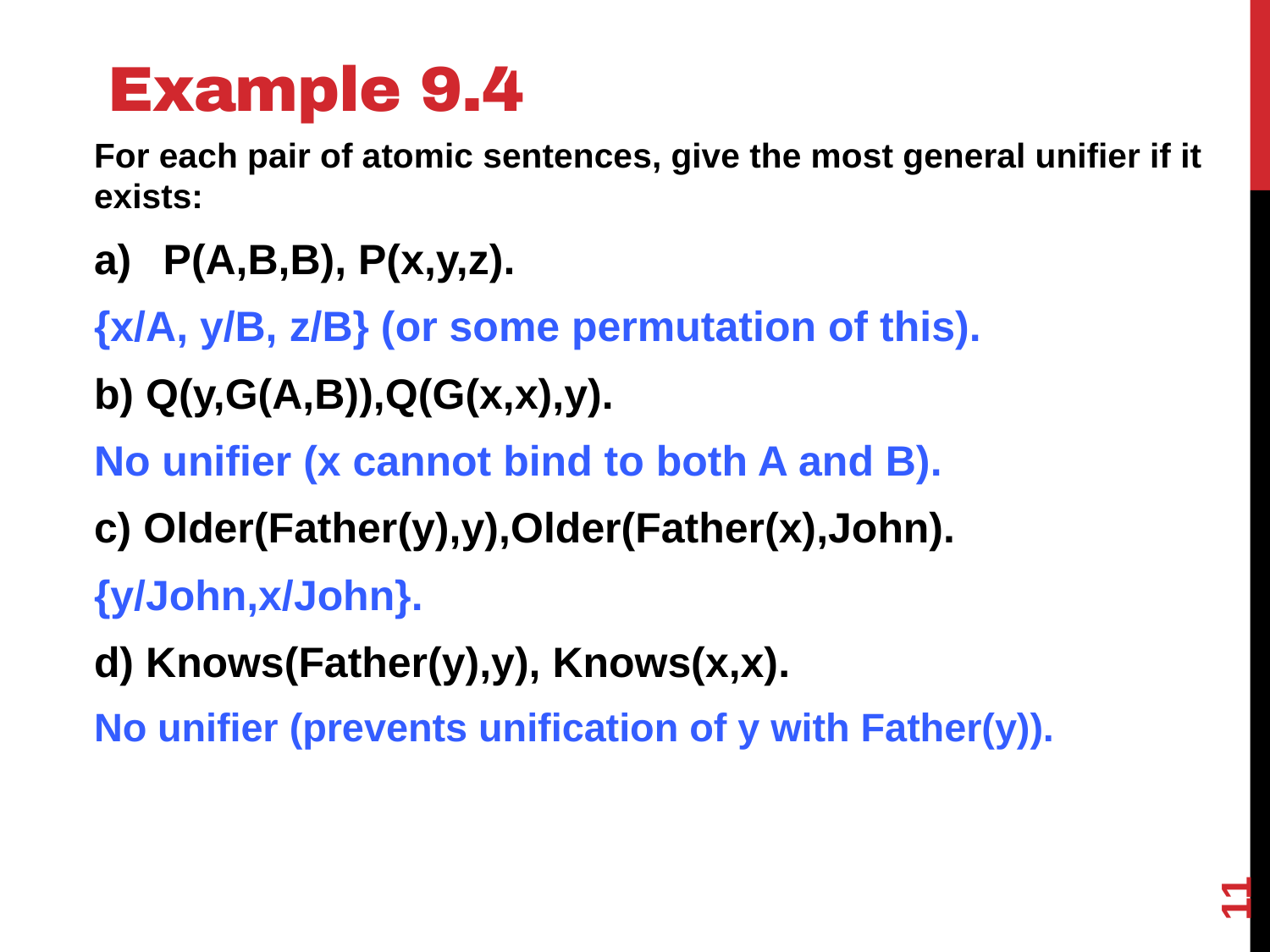

# Example 9.4
For each pair of atomic sentences, give the most general unifier if it exists:
P(A,B,B), P(x,y,z).
{x/A, y/B, z/B} (or some permutation of this).
b) Q(y,G(A,B)),Q(G(x,x),y).
No unifier (x cannot bind to both A and B).
c) Older(Father(y),y),Older(Father(x),John).
{y/John,x/John}.
d) Knows(Father(y),y), Knows(x,x).
No unifier (prevents unification of y with Father(y)).

11